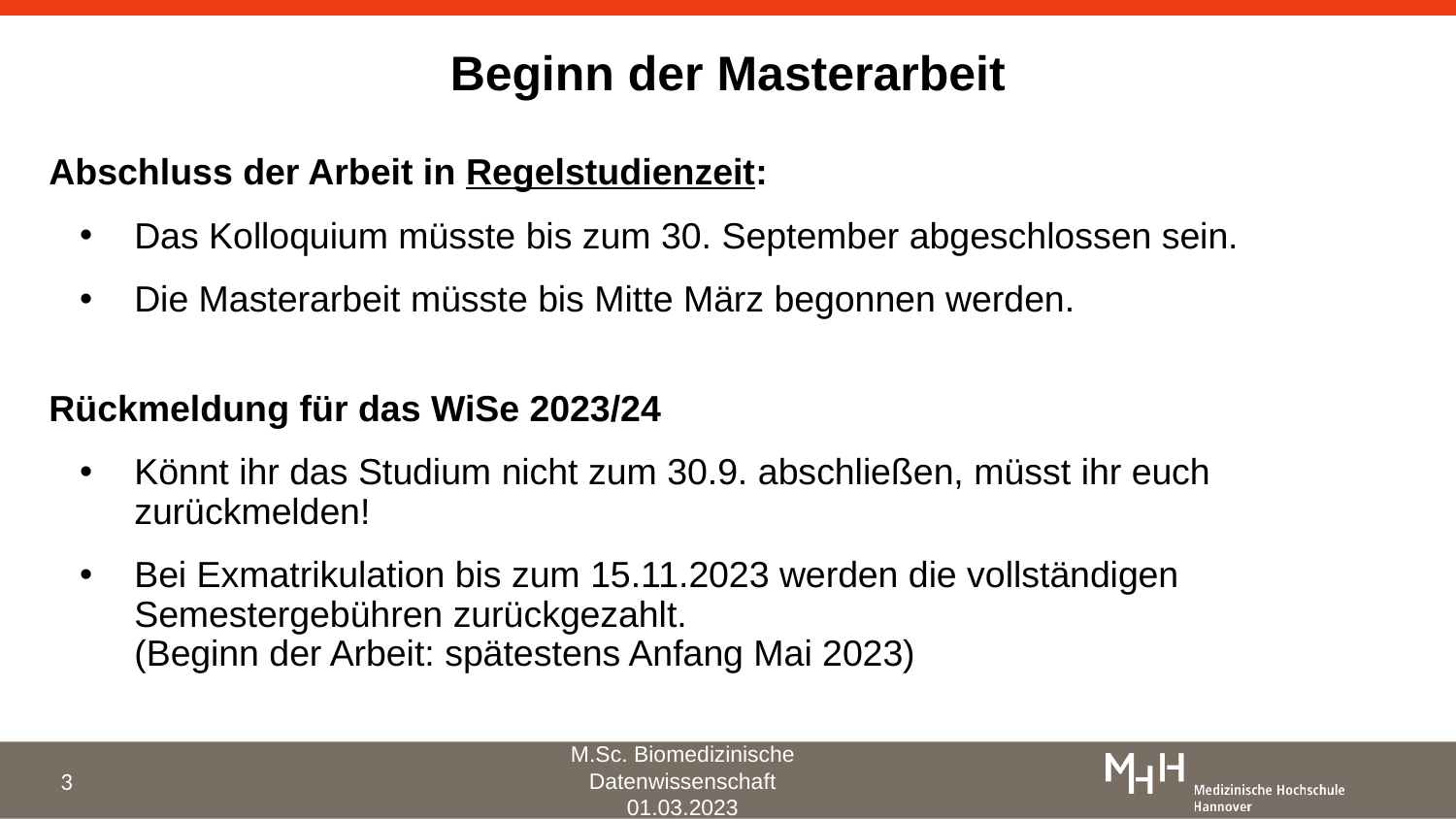

# Beginn der Masterarbeit
Abschluss der Arbeit in Regelstudienzeit:
Das Kolloquium müsste bis zum 30. September abgeschlossen sein.
Die Masterarbeit müsste bis Mitte März begonnen werden.
Rückmeldung für das WiSe 2023/24
Könnt ihr das Studium nicht zum 30.9. abschließen, müsst ihr euch zurückmelden!
Bei Exmatrikulation bis zum 15.11.2023 werden die vollständigen Semestergebühren zurückgezahlt.
(Beginn der Arbeit: spätestens Anfang Mai 2023)